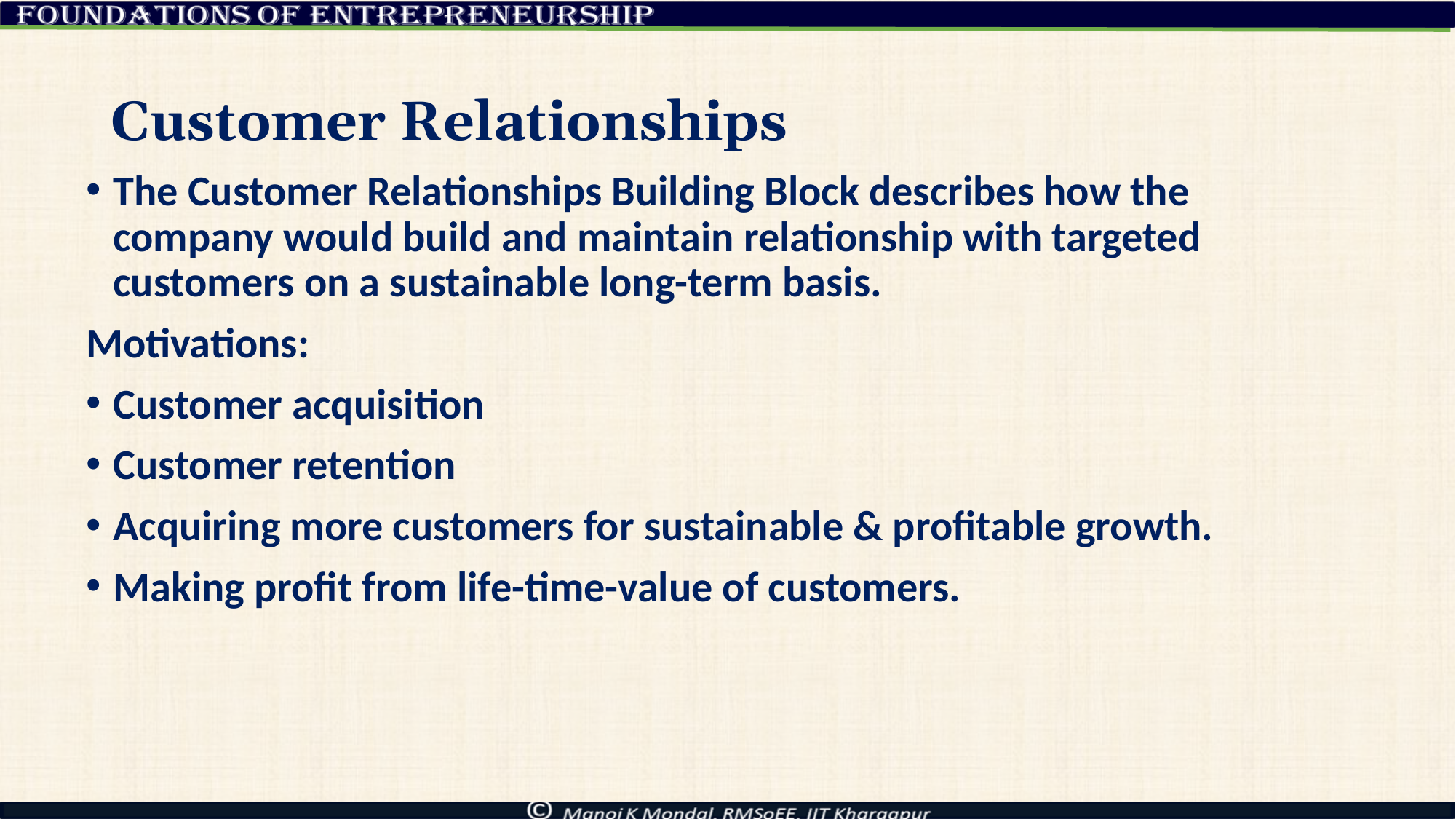

# Customer Relationships
The Customer Relationships Building Block describes how the company would build and maintain relationship with targeted customers on a sustainable long-term basis.
Motivations:
Customer acquisition
Customer retention
Acquiring more customers for sustainable & profitable growth.
Making profit from life-time-value of customers.